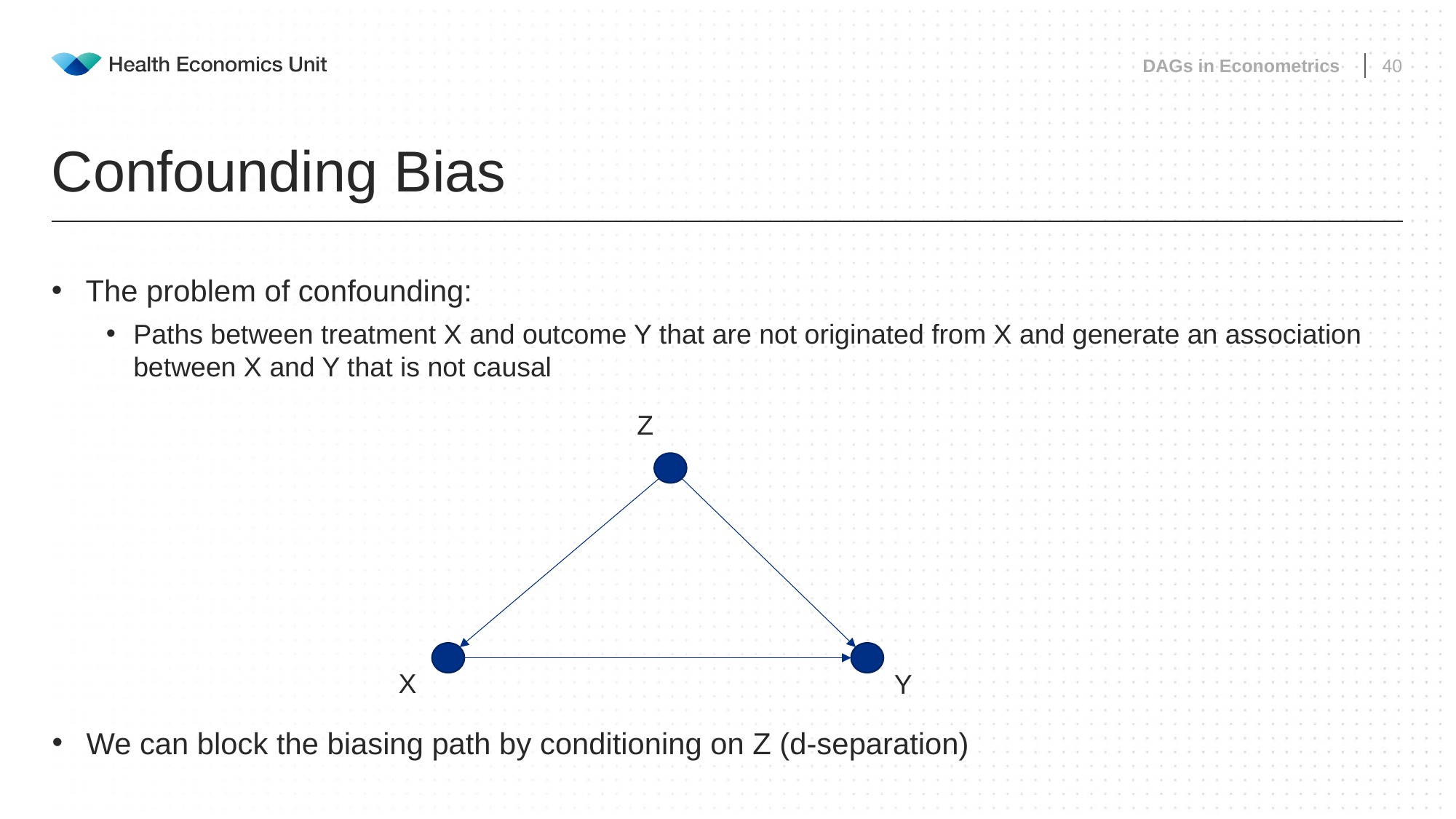

DAGs in Econometrics
40
# Confounding Bias
The problem of confounding:
Paths between treatment X and outcome Y that are not originated from X and generate an association between X and Y that is not causal
Z

X
Y
We can block the biasing path by conditioning on Z (d-separation)